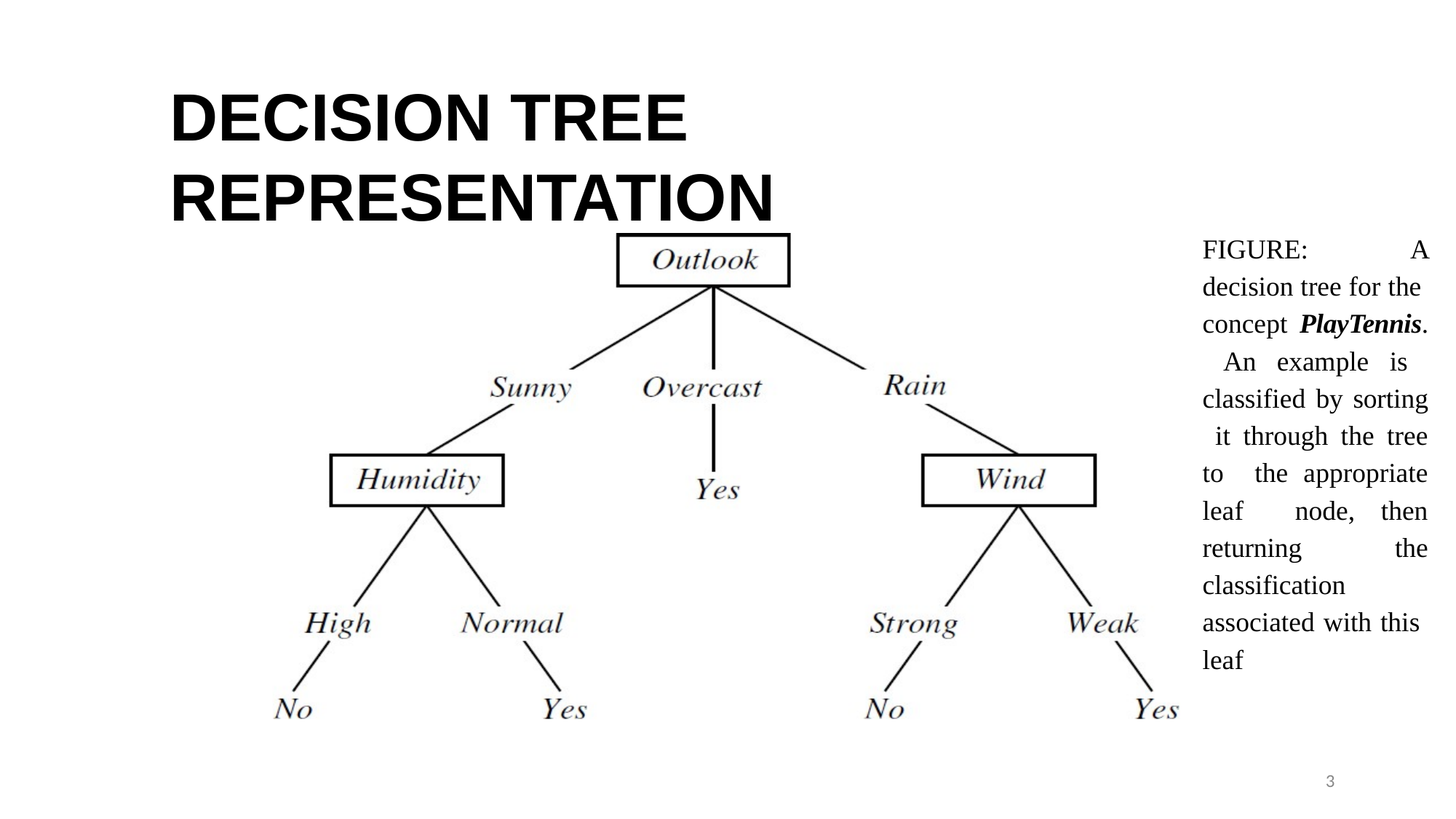

# DECISION TREE REPRESENTATION
FIGURE:	A
decision tree for the  concept PlayTennis.  An example is  classified by sorting  it through the tree to  the appropriate leaf  node, then returning  the classification  associated with this  leaf

3